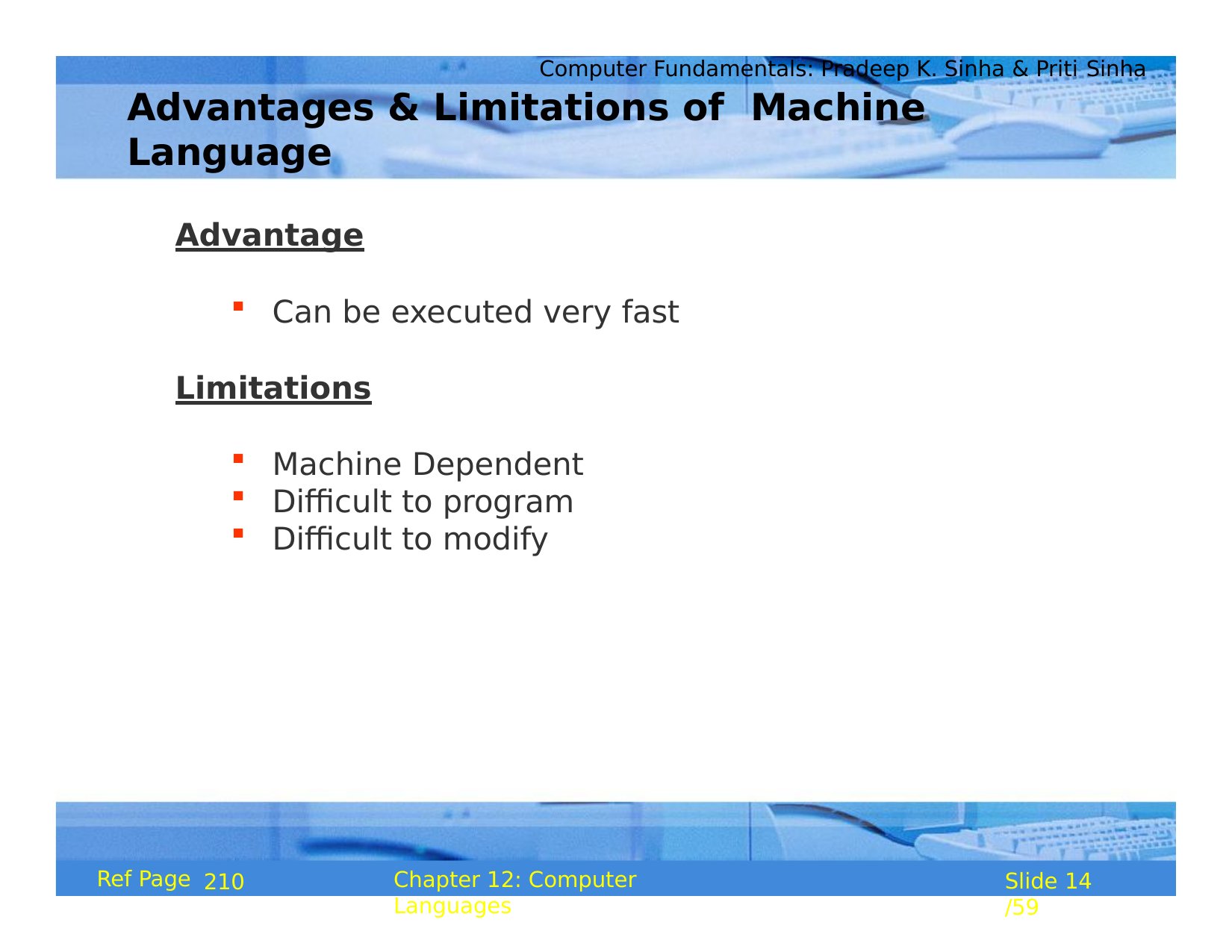

Computer Fundamentals: Pradeep K. Sinha & Priti Sinha
# Advantages & Limitations of  Machine Language
Advantage

Can be executed very fast

Limitations

Machine Dependent
Difficult to program
Difficult to modify

Ref Page
Chapter 12: Computer Languages
Slide 14/59
210